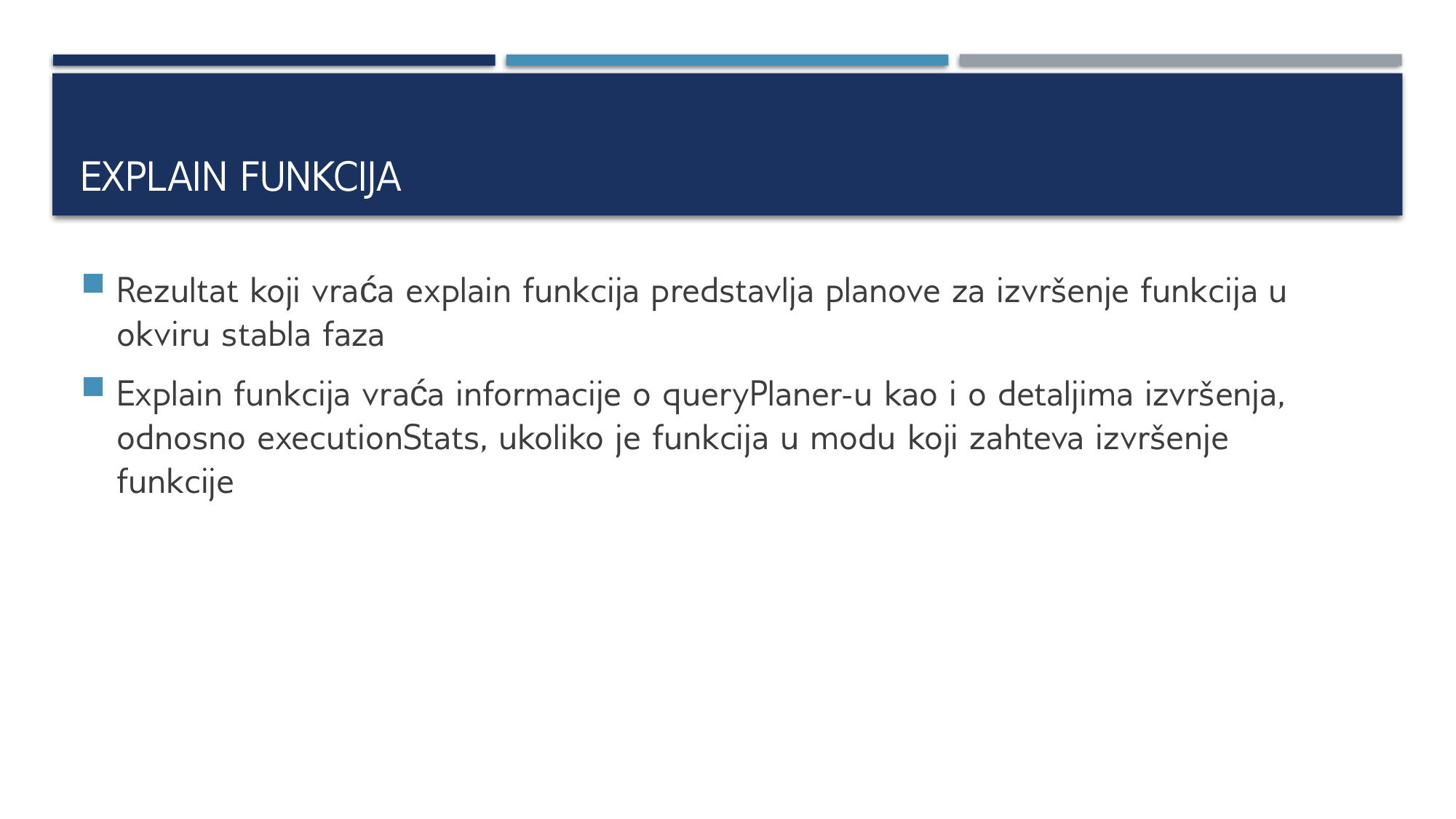

# Explain funkcija
Rezultat koji vraća explain funkcija predstavlja planove za izvršenje funkcija u okviru stabla faza
Explain funkcija vraća informacije o queryPlaner-u kao i o detaljima izvršenja, odnosno executionStats, ukoliko je funkcija u modu koji zahteva izvršenje funkcije